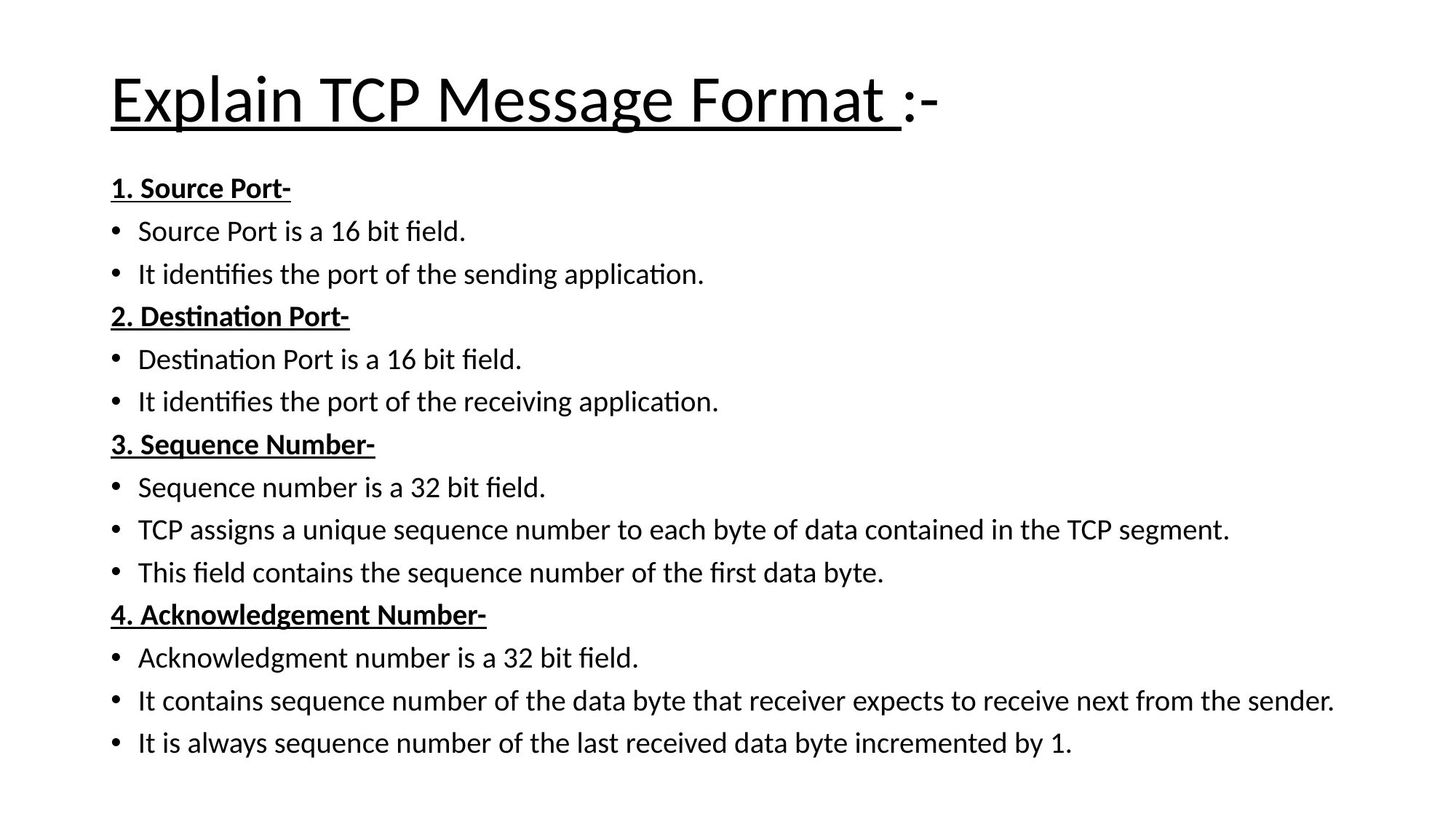

# Explain TCP Message Format :-
1. Source Port-
Source Port is a 16 bit field.
It identifies the port of the sending application.
2. Destination Port-
Destination Port is a 16 bit field.
It identifies the port of the receiving application.
3. Sequence Number-
Sequence number is a 32 bit field.
TCP assigns a unique sequence number to each byte of data contained in the TCP segment.
This field contains the sequence number of the first data byte.
4. Acknowledgement Number-
Acknowledgment number is a 32 bit field.
It contains sequence number of the data byte that receiver expects to receive next from the sender.
It is always sequence number of the last received data byte incremented by 1.